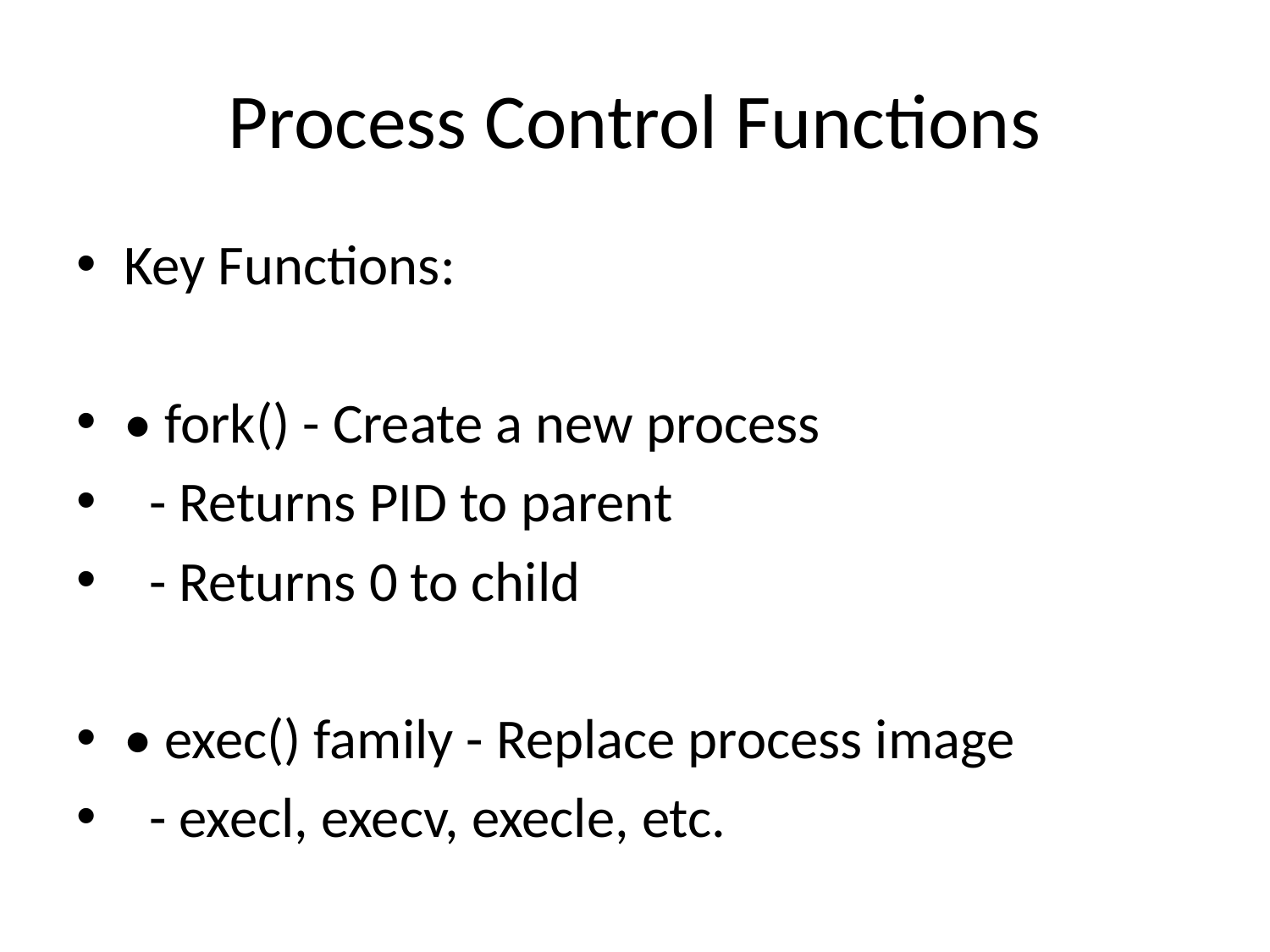

# Process Control Functions
Key Functions:

• fork() - Create a new process
  - Returns PID to parent
  - Returns 0 to child

• exec() family - Replace process image
  - execl, execv, execle, etc.

• waitpid() - Wait for child process
  - Returns termination status

• getpid() - Get process ID
• exit() - Terminate process